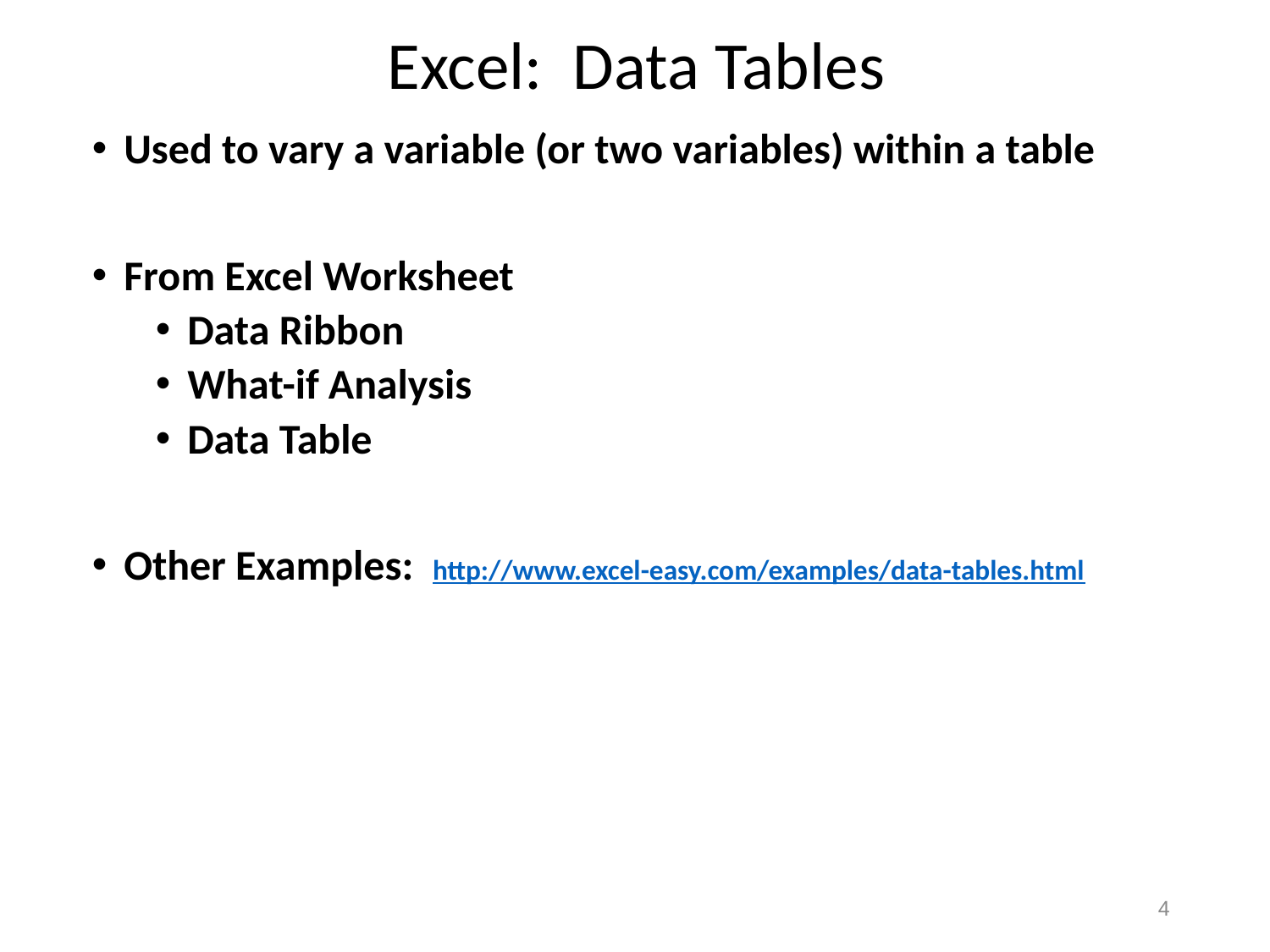

Excel:  Data Tables
Used to vary a variable (or two variables) within a table

From Excel Worksheet
Data Ribbon
What-if Analysis
Data Table

Other Examples:  http://www.excel-easy.com/examples/data-tables.html

4